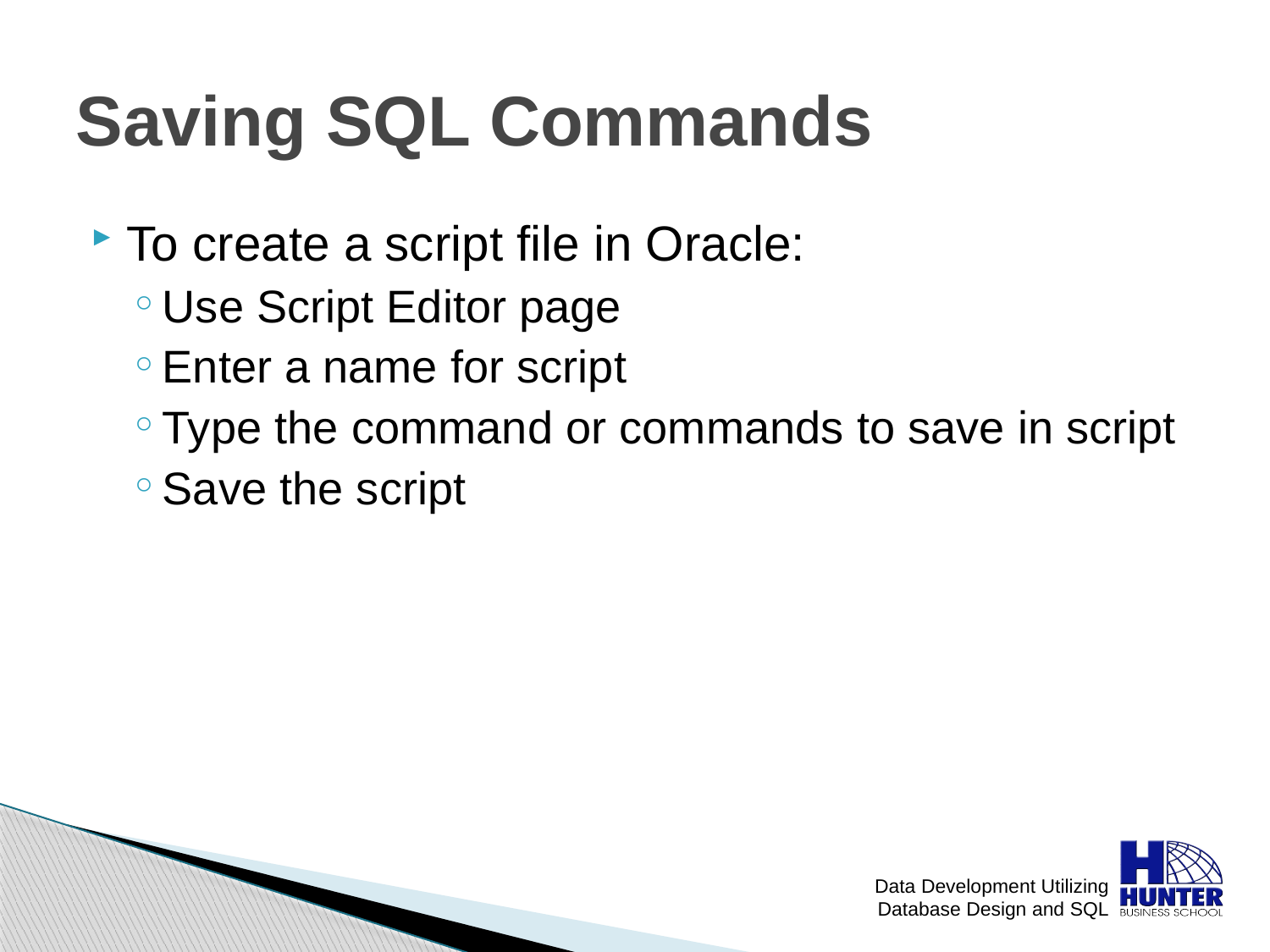

# Saving SQL Commands
To create a script file in Oracle:
Use Script Editor page
Enter a name for script
Type the command or commands to save in script
Save the script